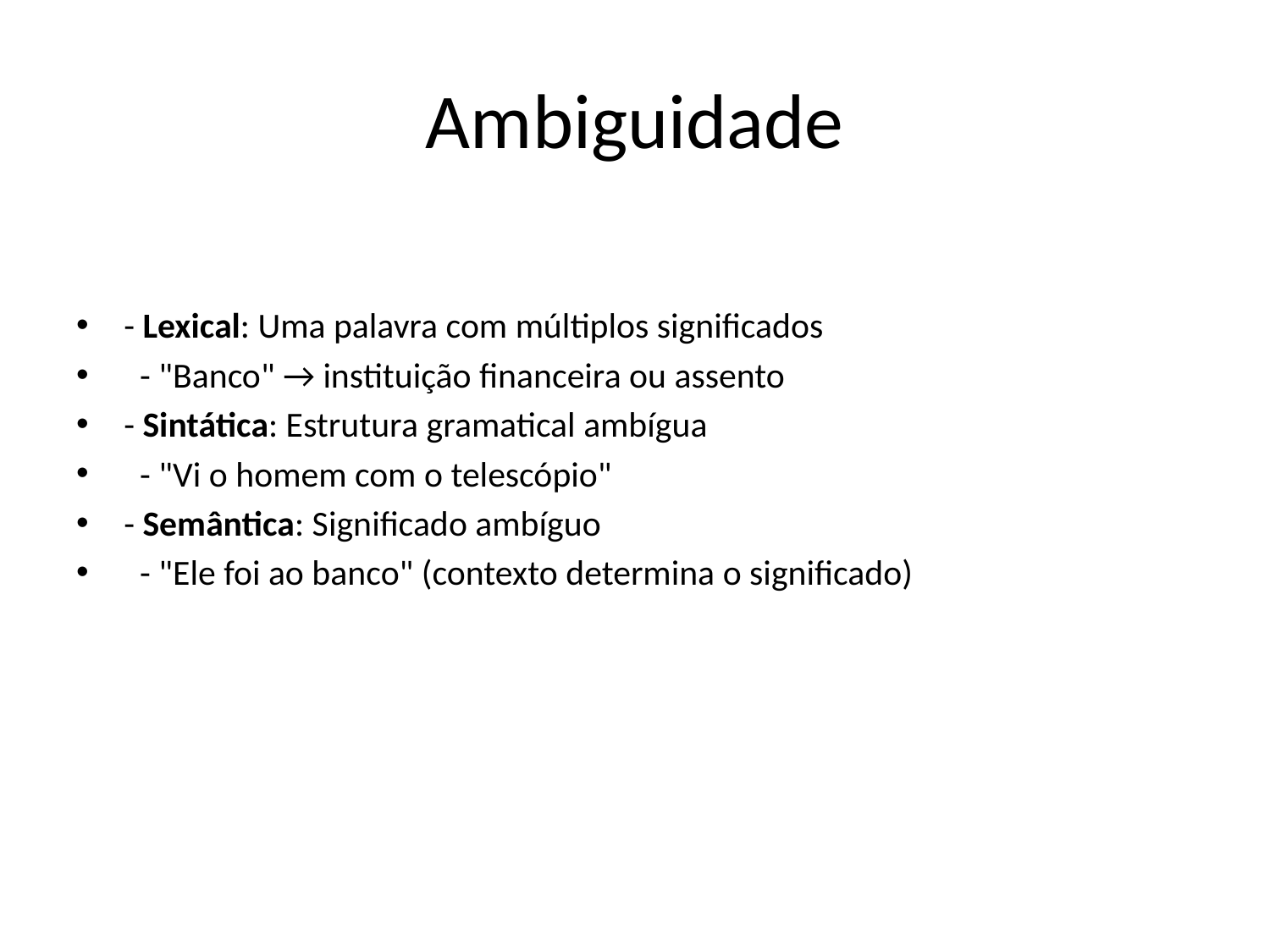

# Ambiguidade

- Lexical: Uma palavra com múltiplos significados
  - "Banco" → instituição financeira ou assento
- Sintática: Estrutura gramatical ambígua
  - "Vi o homem com o telescópio"
- Semântica: Significado ambíguo
  - "Ele foi ao banco" (contexto determina o significado)